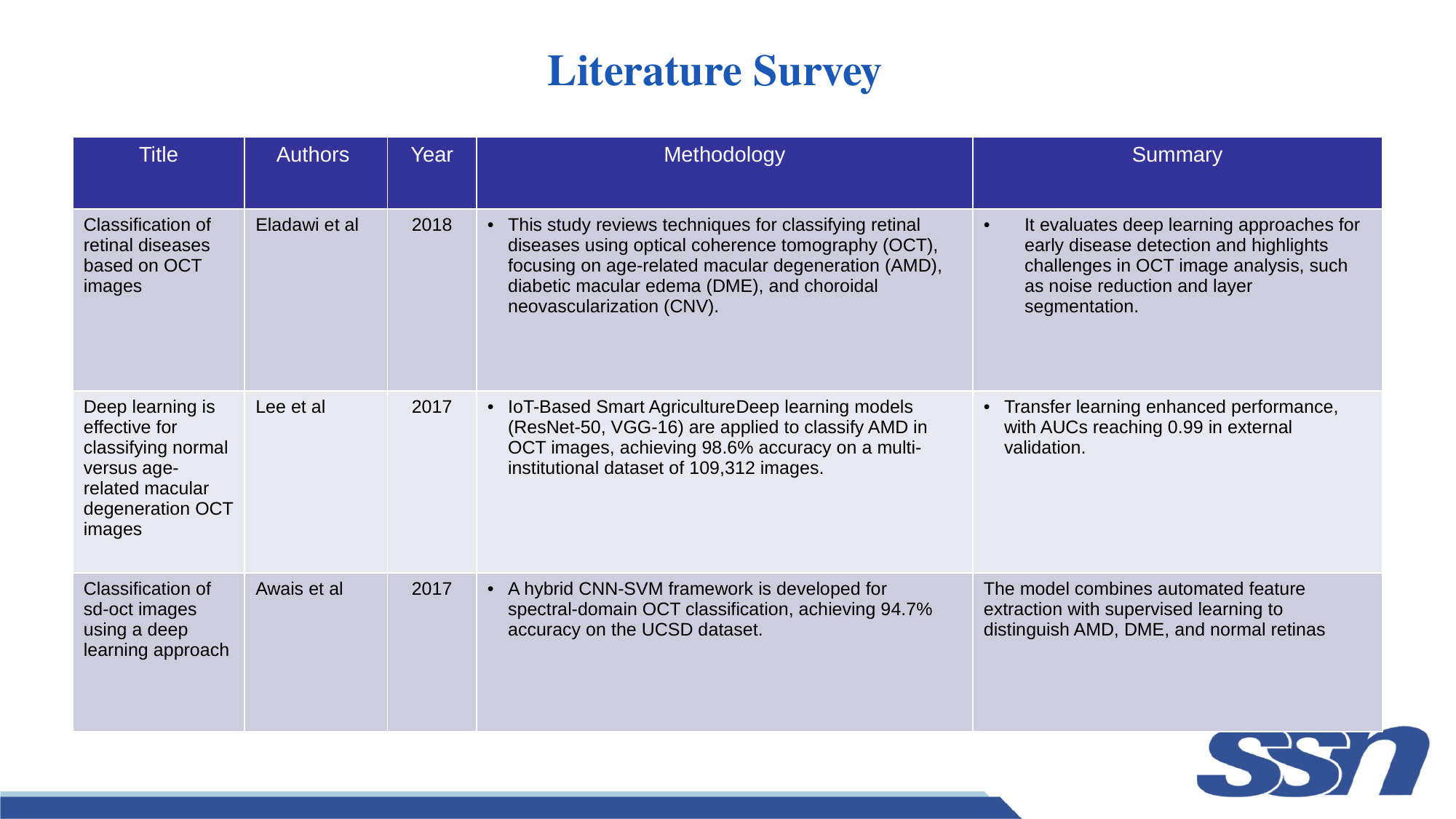

# Literature Survey
| Title | Authors | Year | Methodology | Summary |
| --- | --- | --- | --- | --- |
| Classification of retinal diseases based on OCT images | Eladawi et al | 2018 | This study reviews techniques for classifying retinal diseases using optical coherence tomography (OCT), focusing on age-related macular degeneration (AMD), diabetic macular edema (DME), and choroidal neovascularization (CNV). | It evaluates deep learning approaches for early disease detection and highlights challenges in OCT image analysis, such as noise reduction and layer segmentation. |
| Deep learning is effective for classifying normal versus age-related macular degeneration OCT images | Lee et al | 2017 | IoT-Based Smart AgricultureDeep learning models (ResNet-50, VGG-16) are applied to classify AMD in OCT images, achieving 98.6% accuracy on a multi-institutional dataset of 109,312 images. | Transfer learning enhanced performance, with AUCs reaching 0.99 in external validation. |
| Classification of sd-oct images using a deep learning approach | Awais et al | 2017 | A hybrid CNN-SVM framework is developed for spectral-domain OCT classification, achieving 94.7% accuracy on the UCSD dataset. | The model combines automated feature extraction with supervised learning to distinguish AMD, DME, and normal retinas |